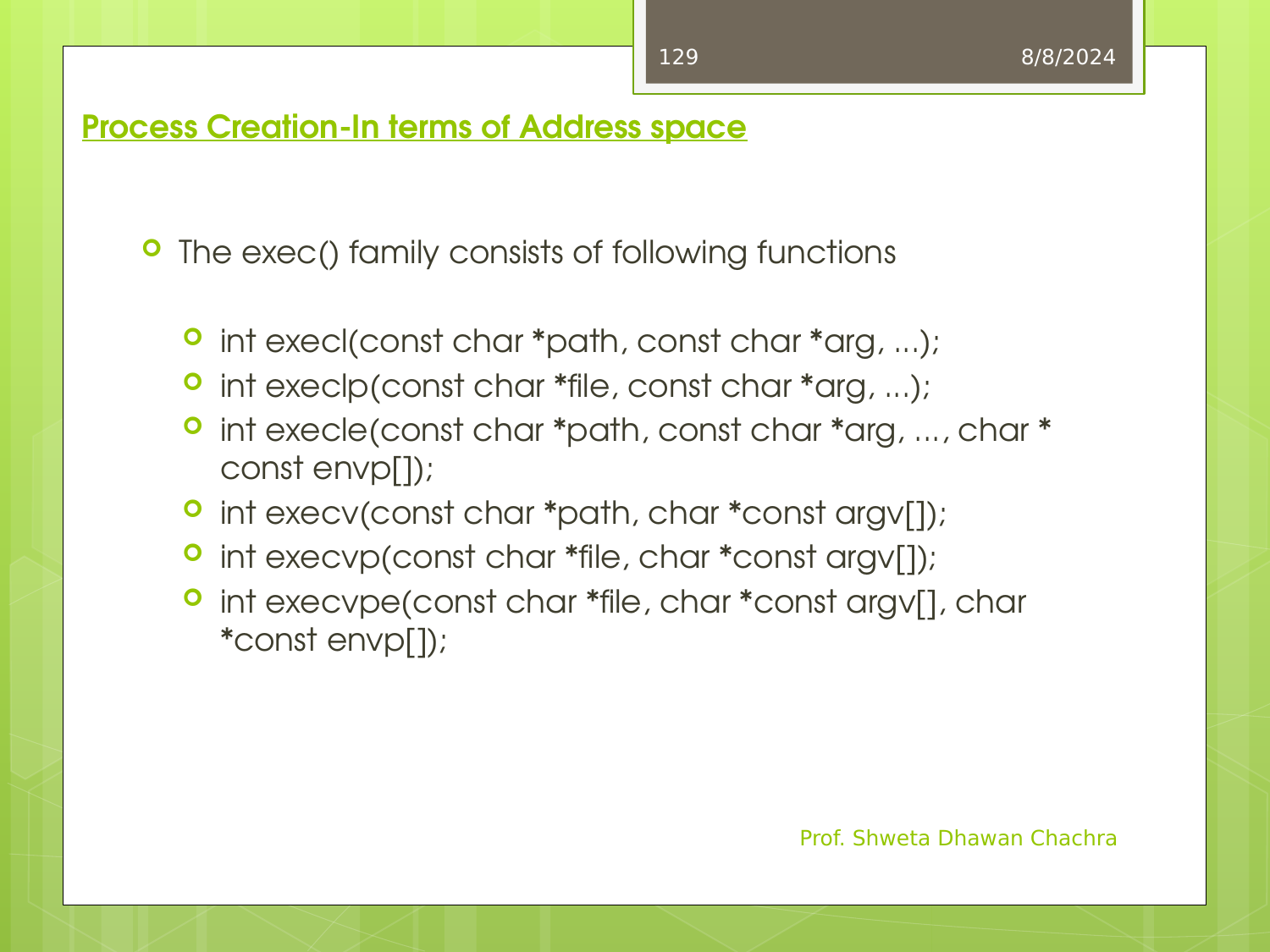

129
8/8/2024
# Process Creation-In terms of Address space

The exec() family consists of following functions

int execl(const char *path, const char *arg, ...);
int execlp(const char *file, const char *arg, ...);
int execle(const char *path, const char *arg, ..., char * const envp[]);
int execv(const char *path, char *const argv[]);
int execvp(const char *file, char *const argv[]);
int execvpe(const char *file, char *const argv[], char *const envp[]);

Prof. Shweta Dhawan Chachra